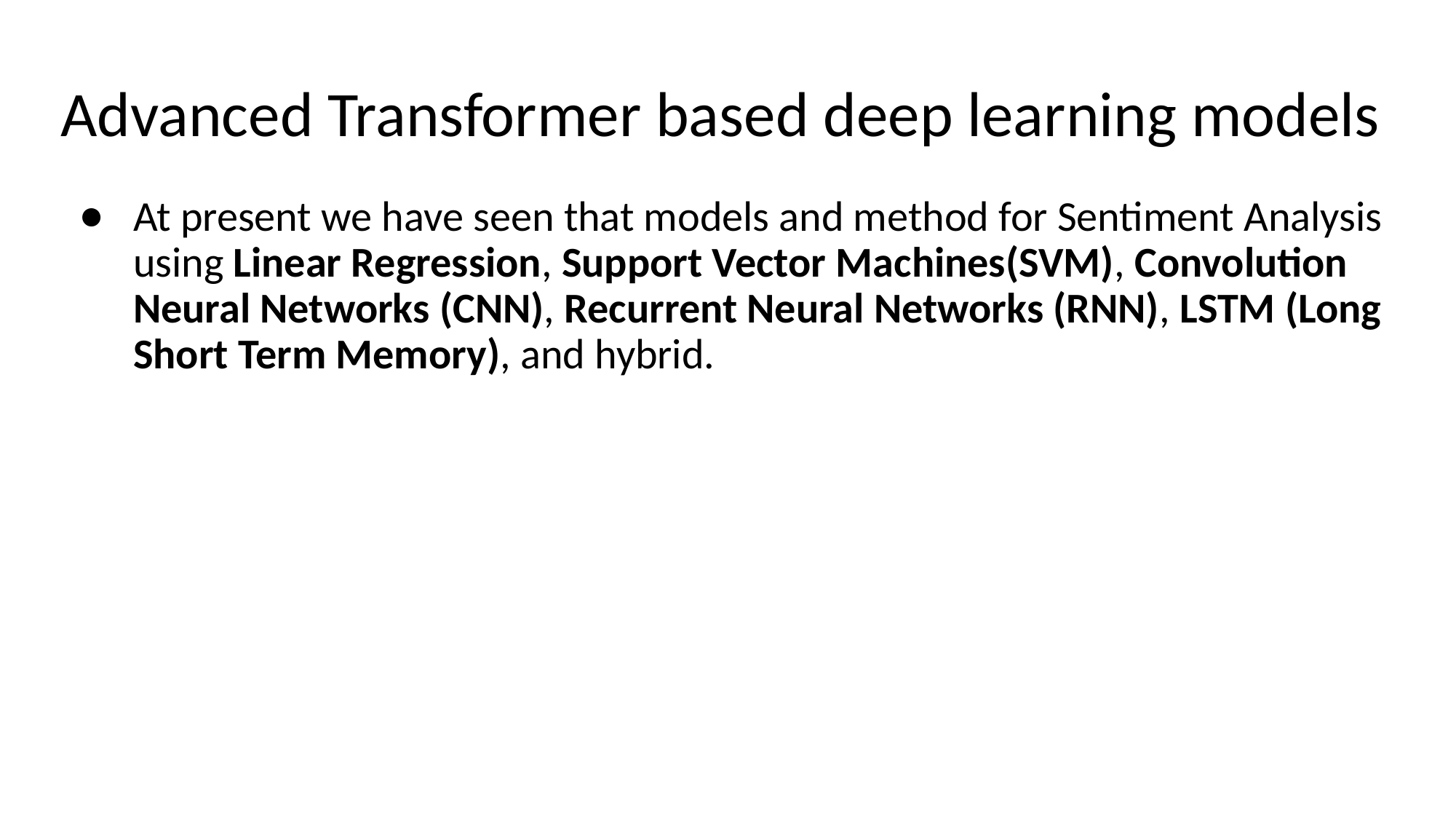

# Advanced Transformer based deep learning models
At present we have seen that models and method for Sentiment Analysis using Linear Regression, Support Vector Machines(SVM), Convolution Neural Networks (CNN), Recurrent Neural Networks (RNN), LSTM (Long Short Term Memory), and hybrid.